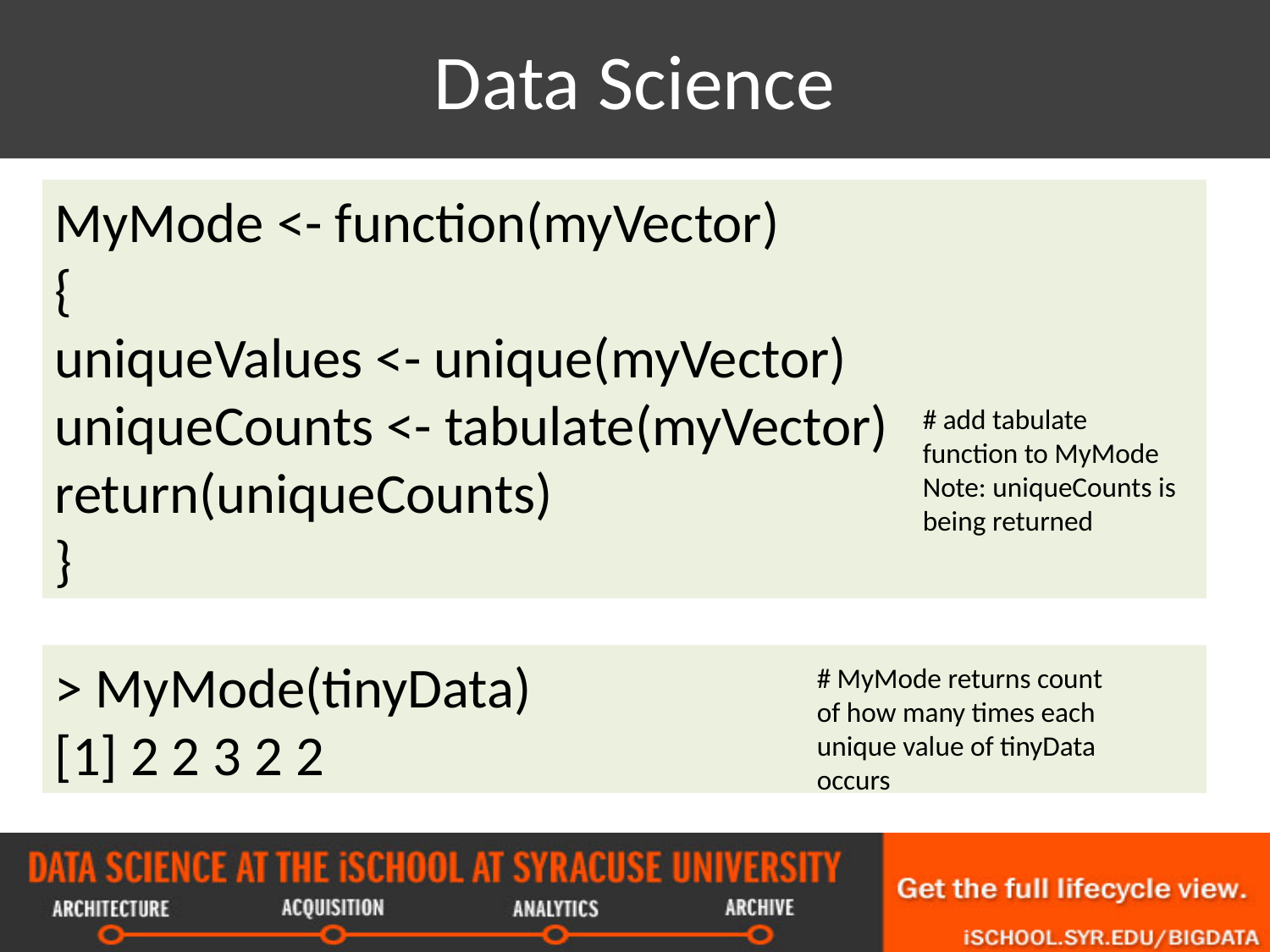

# Data Science
MyMode <- function(myVector)
{
uniqueValues <- unique(myVector)
uniqueCounts <- tabulate(myVector)
return(uniqueCounts)
}

# add tabulate function to MyMode
Note: uniqueCounts is being returned
> MyMode(tinyData)
[1] 2 2 3 2 2
# MyMode returns count of how many times each unique value of tinyData occurs